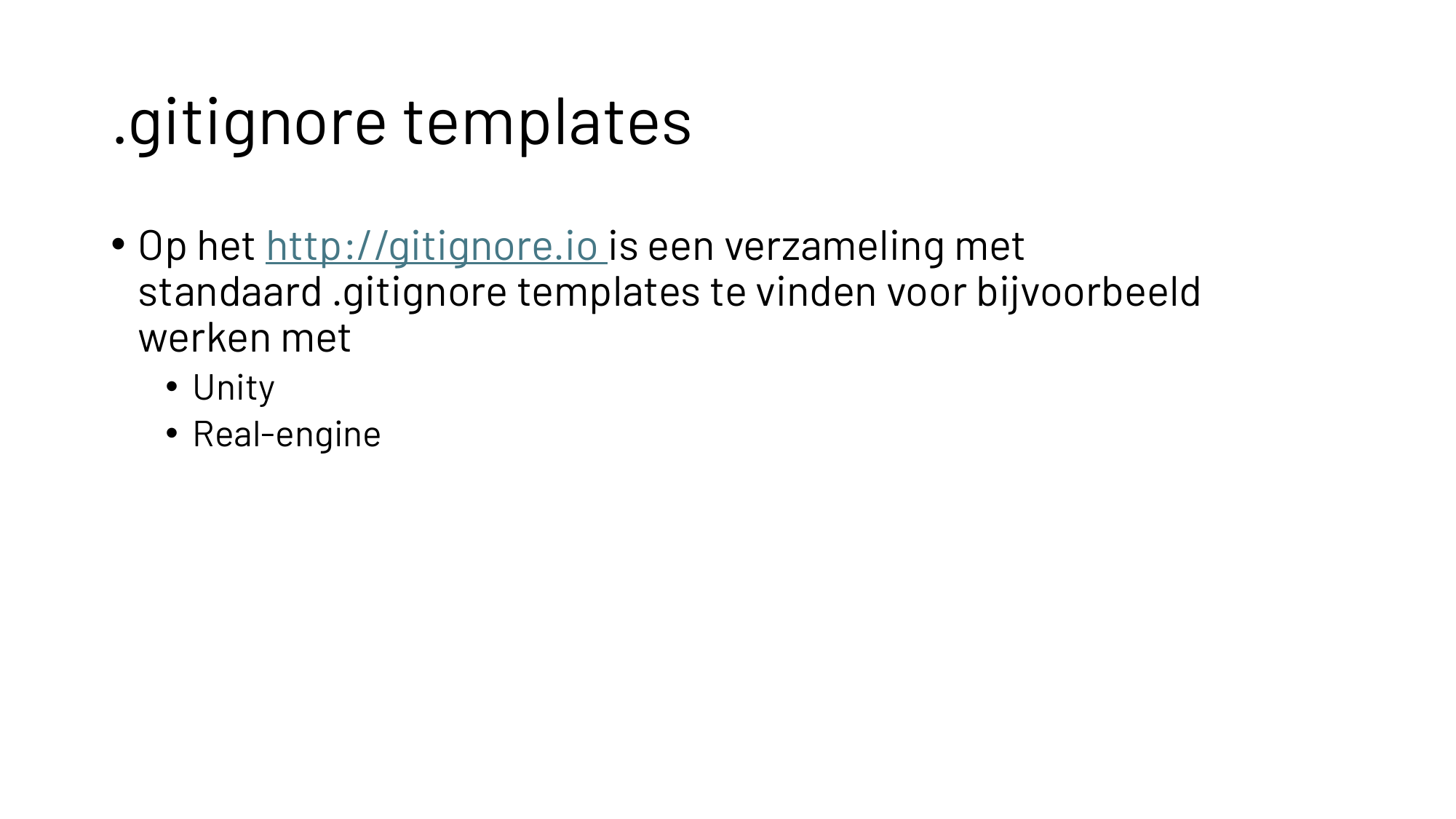

# .gitignore templates
Op het http://gitignore.io is een verzameling met standaard .gitignore templates te vinden voor bijvoorbeeld werken met
Unity
Real-engine